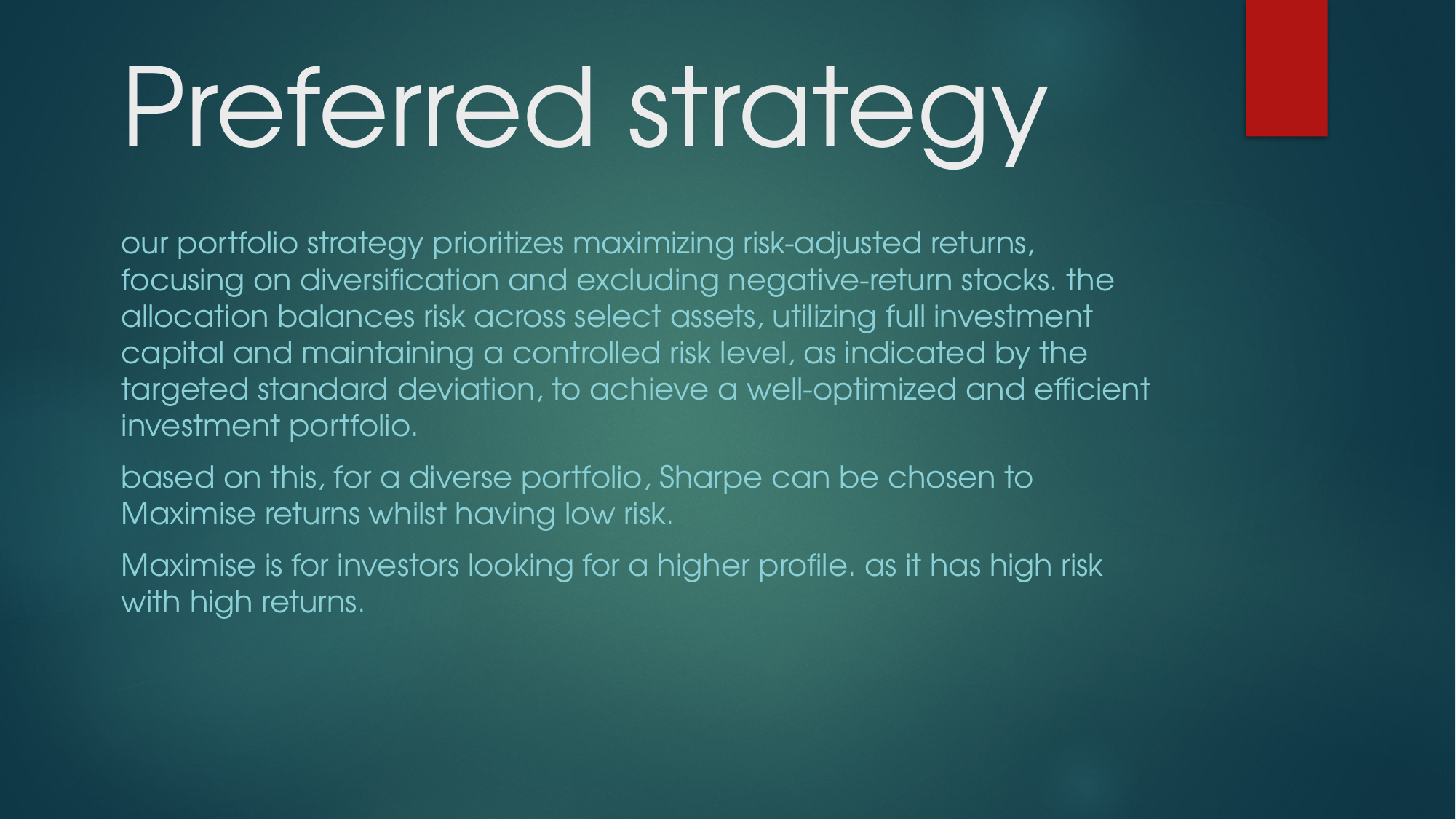

# Preferred strategy
our portfolio strategy prioritizes maximizing risk-adjusted returns, focusing on diversification and excluding negative-return stocks. the allocation balances risk across select assets, utilizing full investment capital and maintaining a controlled risk level, as indicated by the targeted standard deviation, to achieve a well-optimized and efficient investment portfolio.
based on this, for a diverse portfolio, Sharpe can be chosen to Maximise returns whilst having low risk.
Maximise is for investors looking for a higher profile. as it has high risk with high returns.